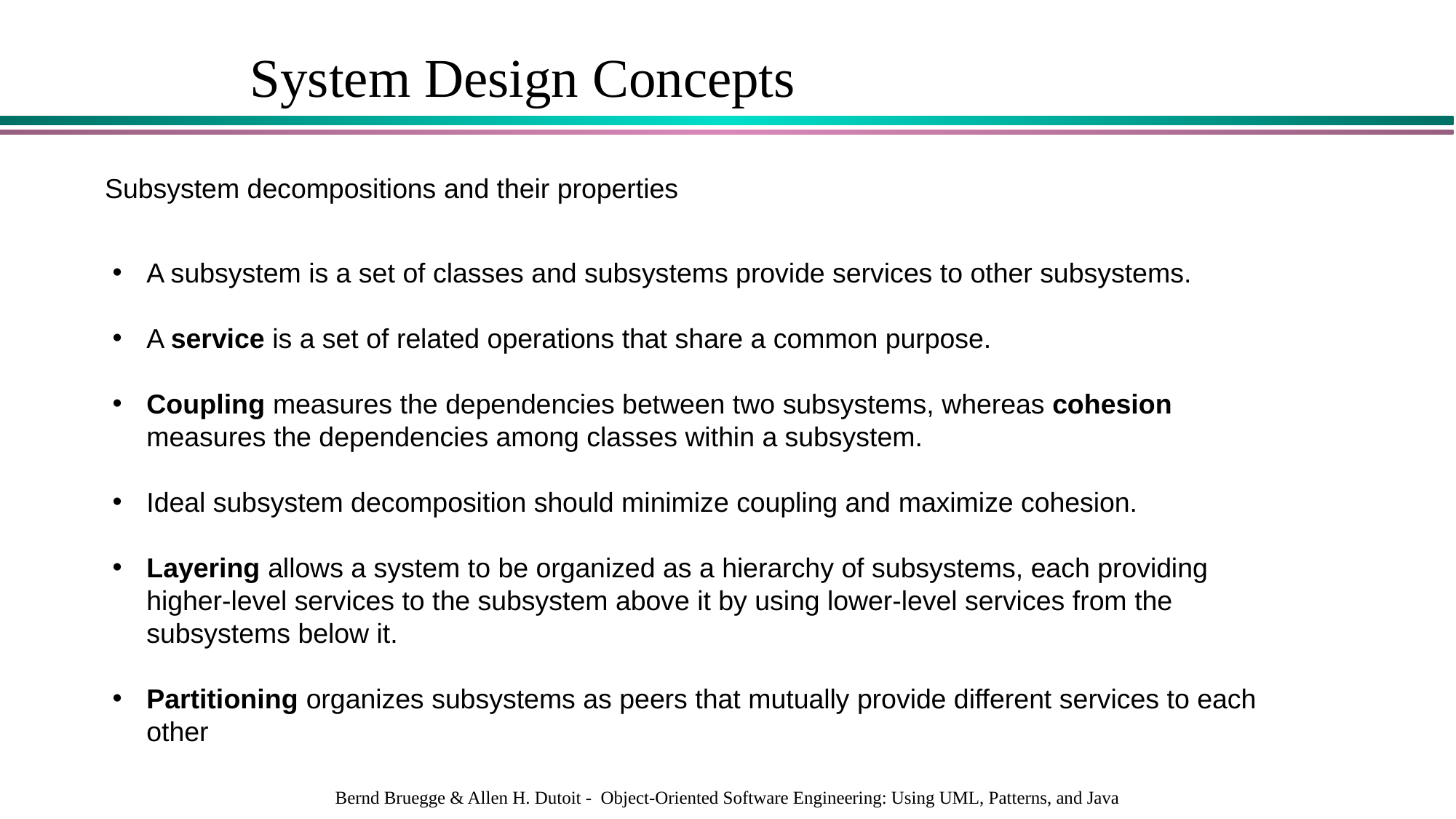

System Design Concepts
Subsystem decompositions and their properties
A subsystem is a set of classes and subsystems provide services to other subsystems.

A service is a set of related operations that share a common purpose.

Coupling measures the dependencies between two subsystems, whereas cohesion measures the dependencies among classes within a subsystem.

Ideal subsystem decomposition should minimize coupling and maximize cohesion.

Layering allows a system to be organized as a hierarchy of subsystems, each providing higher-level services to the subsystem above it by using lower-level services from the subsystems below it.

Partitioning organizes subsystems as peers that mutually provide different services to each other
Bernd Bruegge & Allen H. Dutoit -  Object-Oriented Software Engineering: Using UML, Patterns, and Java